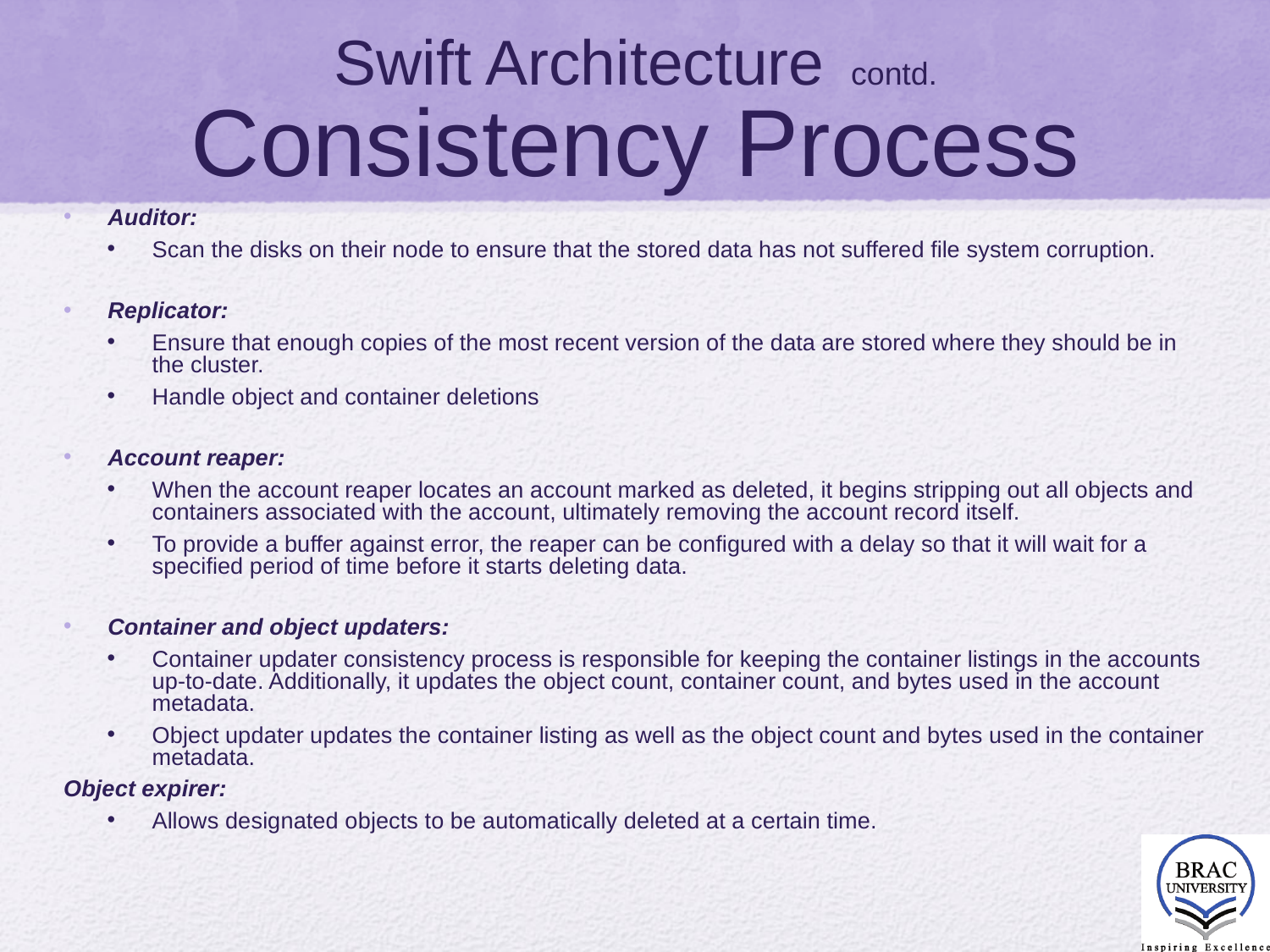

# Swift Architecture contd. Consistency Process
Auditor:
Scan the disks on their node to ensure that the stored data has not suffered file system corruption.
Replicator:
Ensure that enough copies of the most recent version of the data are stored where they should be in the cluster.
Handle object and container deletions
Account reaper:
When the account reaper locates an account marked as deleted, it begins stripping out all objects and containers associated with the account, ultimately removing the account record itself.
To provide a buffer against error, the reaper can be configured with a delay so that it will wait for a specified period of time before it starts deleting data.
Container and object updaters:
Container updater consistency process is responsible for keeping the container listings in the accounts up-to-date. Additionally, it updates the object count, container count, and bytes used in the account metadata.
Object updater updates the container listing as well as the object count and bytes used in the container metadata.
Object expirer:
Allows designated objects to be automatically deleted at a certain time.